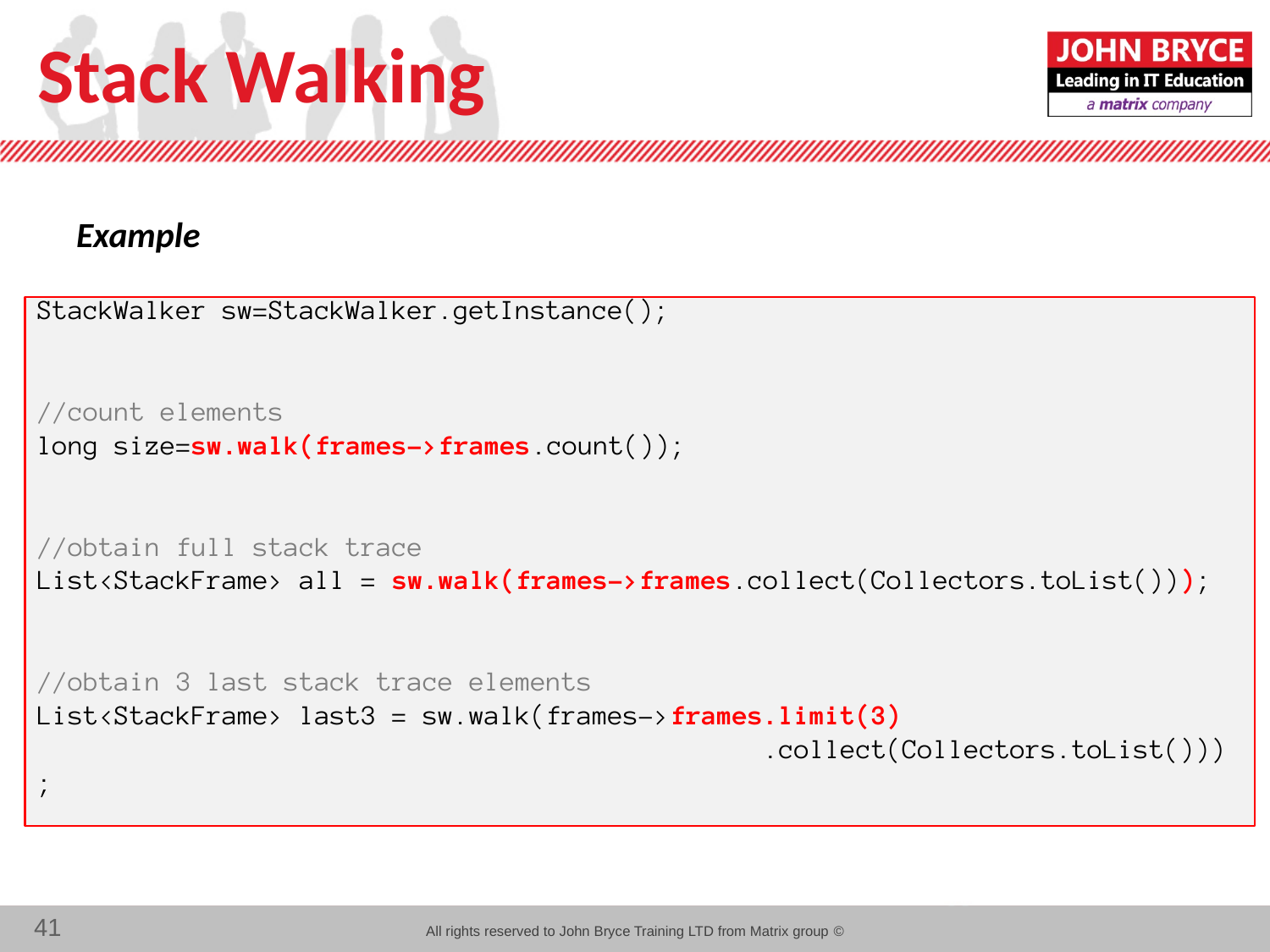

# Stack Walking
Example

StackWalker sw=StackWalker.getInstance();

//count elements
long size=sw.walk(frames->frames.count());

//obtain full stack trace
List<StackFrame> all = sw.walk(frames->frames.collect(Collectors.toList()));

//obtain 3 last stack trace elements
List<StackFrame> last3 = sw.walk(frames->frames.limit(3)
                                               .collect(Collectors.toList()));